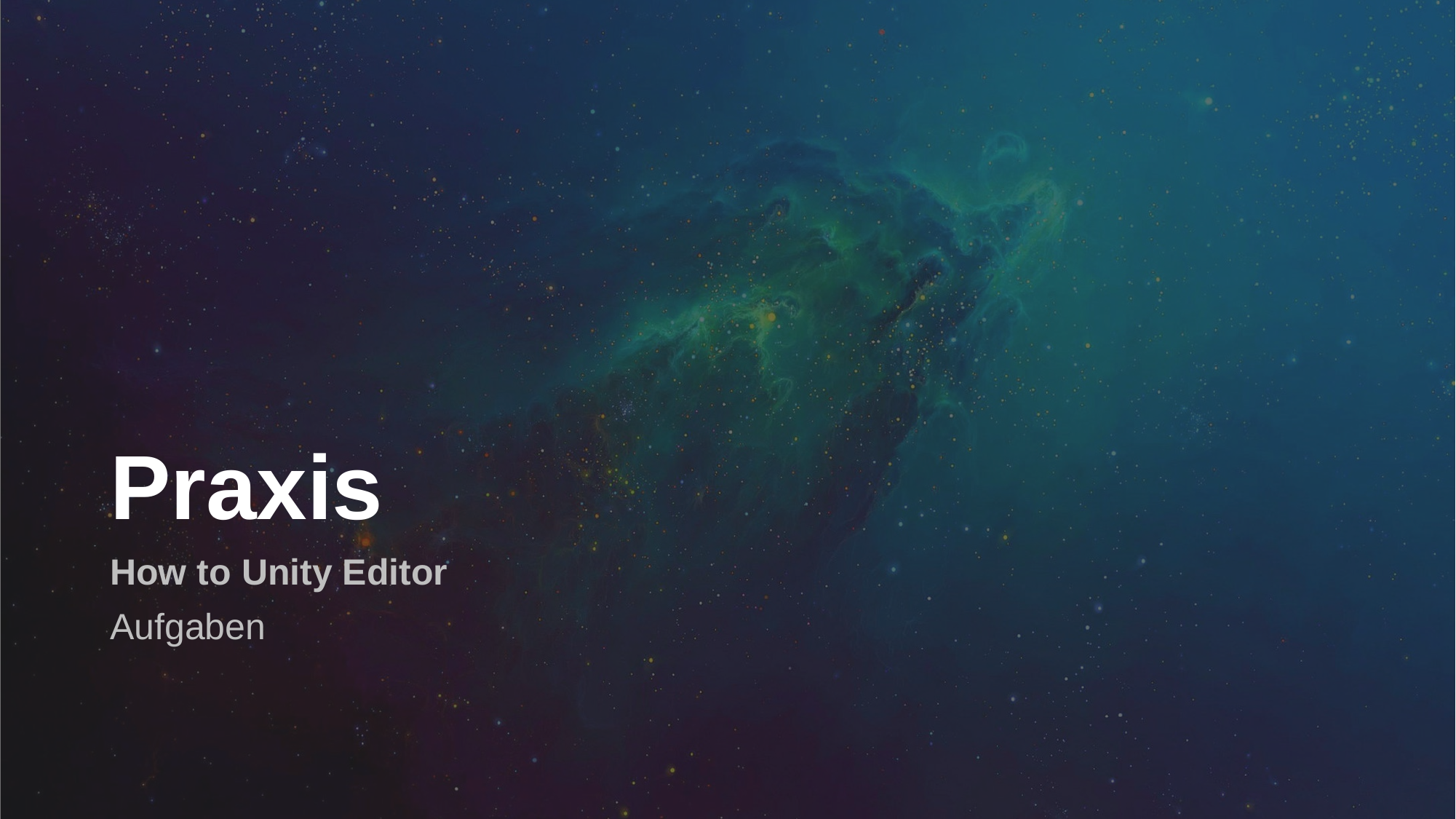

# Praxis
How to Unity Editor
Aufgaben